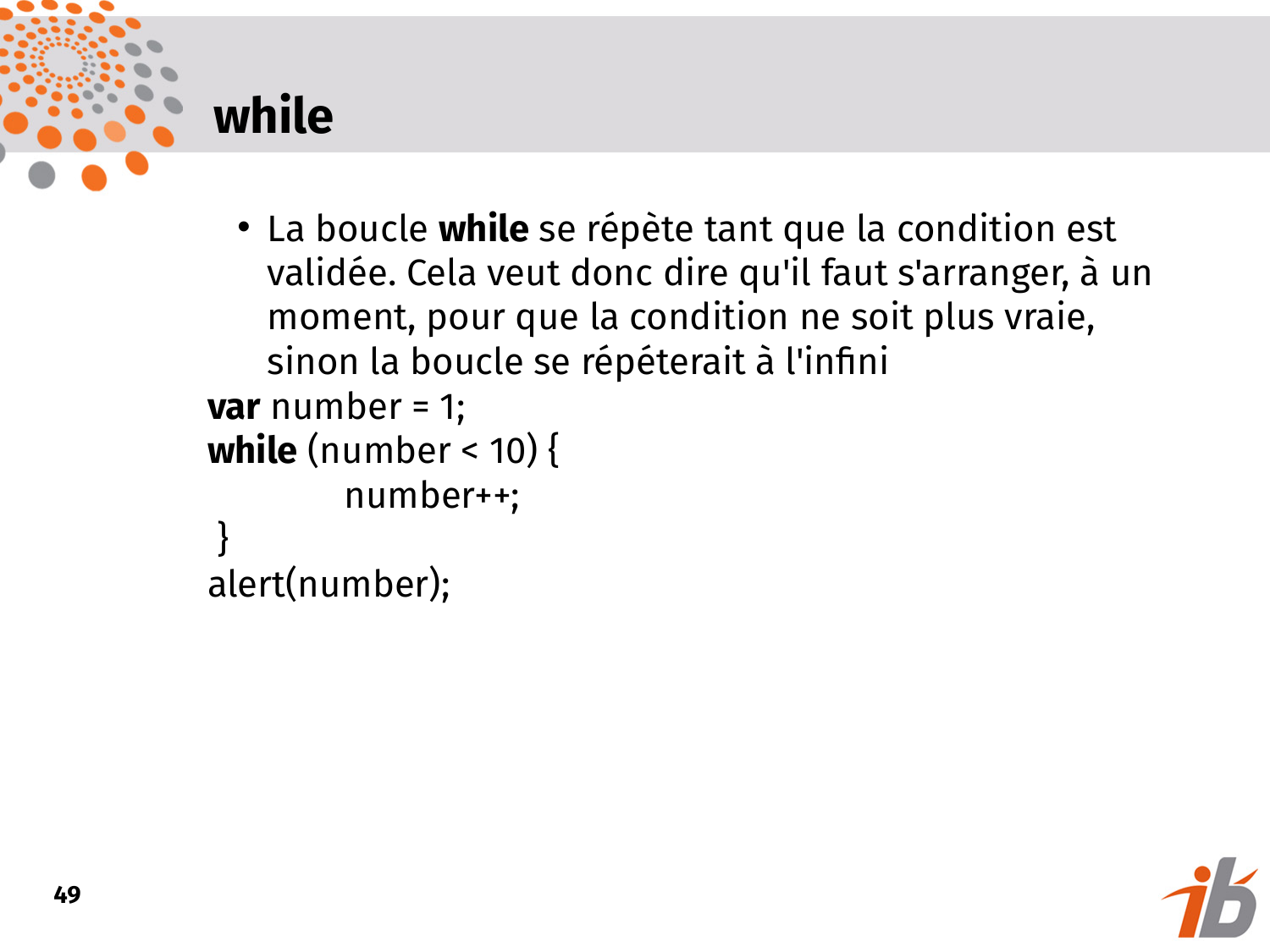

while
La boucle while se répète tant que la condition est validée. Cela veut donc dire qu'il faut s'arranger, à un moment, pour que la condition ne soit plus vraie, sinon la boucle se répéterait à l'infini
var number = 1;
while (number < 10) {
	 number++;
 }
alert(number);
49